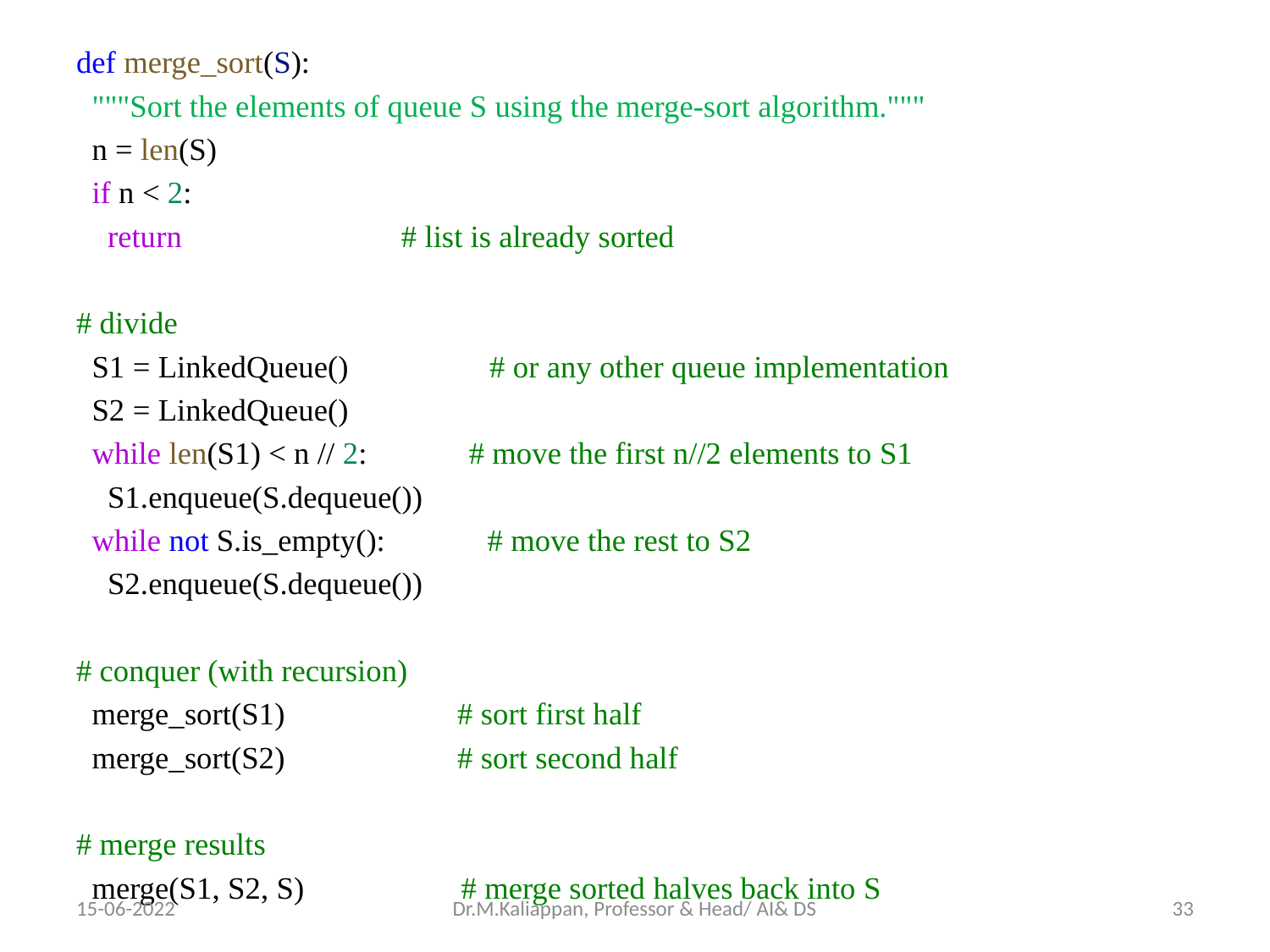

def merge_sort(S):
  """Sort the elements of queue S using the merge-sort algorithm."""
  n = len(S)
  if n < 2:
    return                            # list is already sorted

# divide
  S1 = LinkedQueue()                  # or any other queue implementation
  S2 = LinkedQueue()
  while len(S1) < n // 2:             # move the first n//2 elements to S1
    S1.enqueue(S.dequeue())
  while not S.is_empty():             # move the rest to S2
    S2.enqueue(S.dequeue())

# conquer (with recursion)
  merge_sort(S1)                      # sort first half
  merge_sort(S2)                      # sort second half

# merge results
  merge(S1, S2, S)                    # merge sorted halves back into S

15-06-2022
Dr.M.Kaliappan, Professor & Head/ AI& DS
33